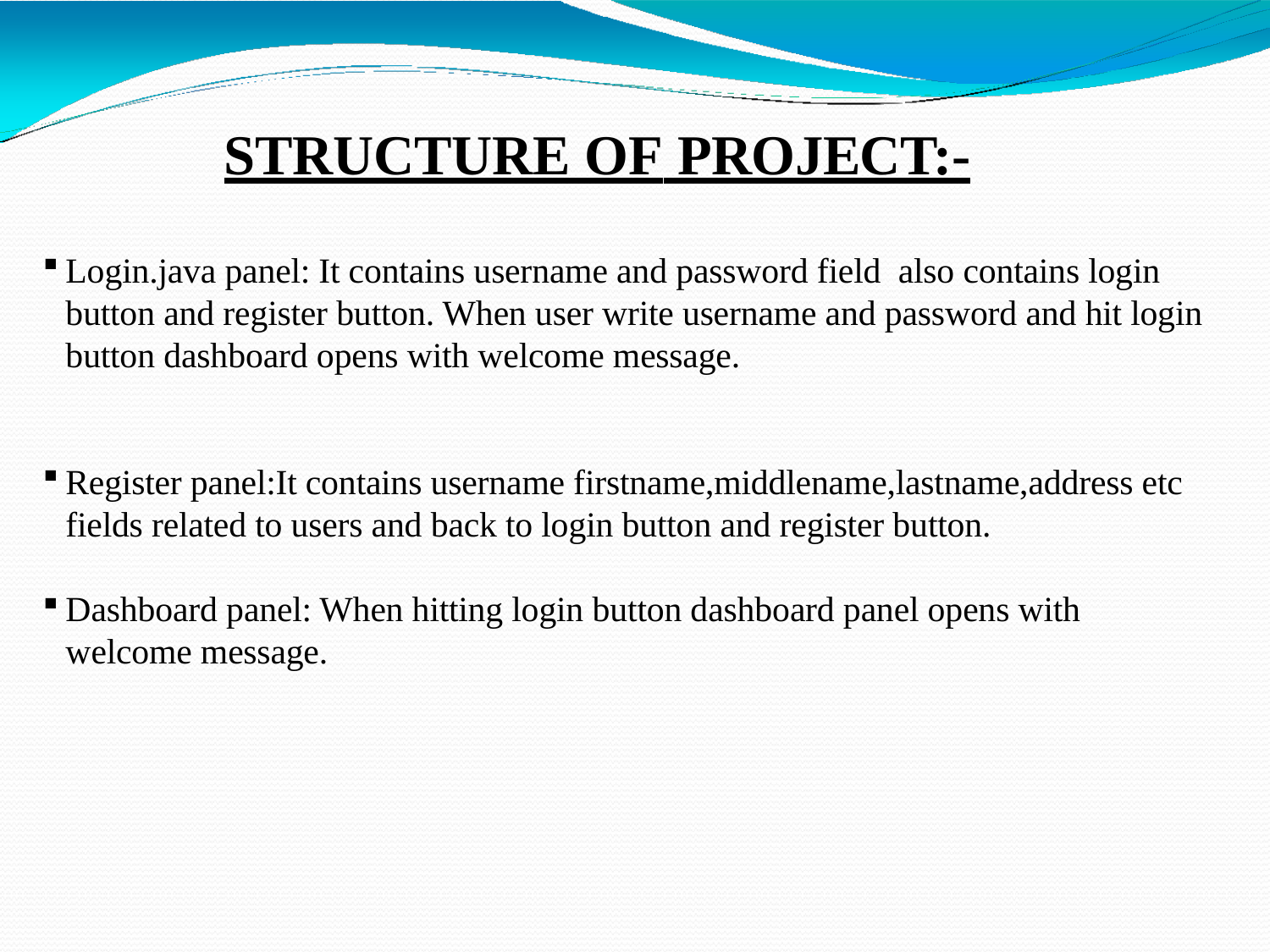

# STRUCTURE OF PROJECT:-

Login.java panel: It contains username and password field  also contains login button and register button. When user write username and password and hit login button dashboard opens with welcome message.

Register panel:It contains username firstname,middlename,lastname,address etc fields related to users and back to login button and register button.

Dashboard panel: When hitting login button dashboard panel opens with welcome message.